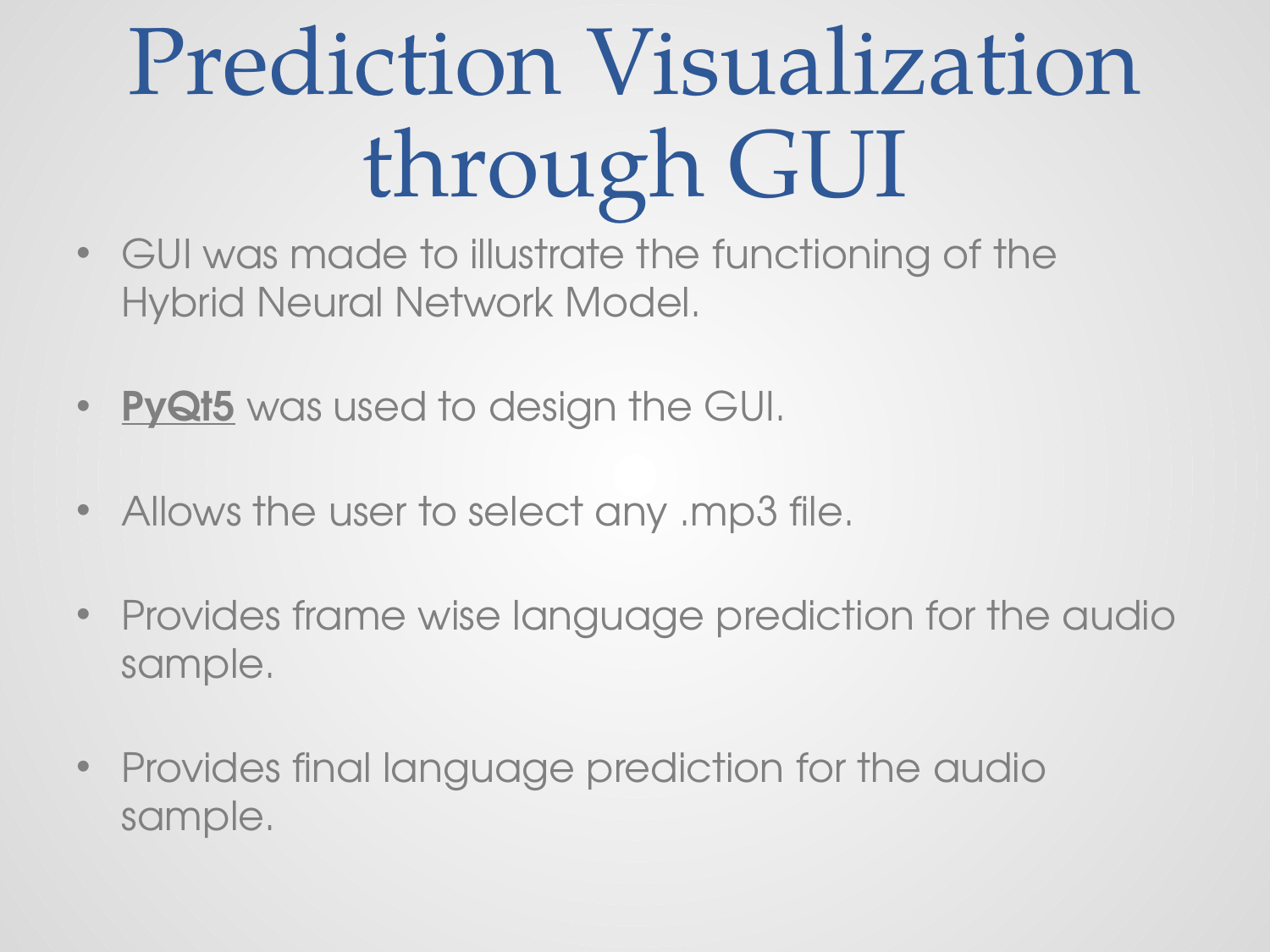

# Prediction Visualization through GUI
GUI was made to illustrate the functioning of the Hybrid Neural Network Model.
PyQt5 was used to design the GUI.
Allows the user to select any .mp3 file.
Provides frame wise language prediction for the audio sample.
Provides final language prediction for the audio sample.